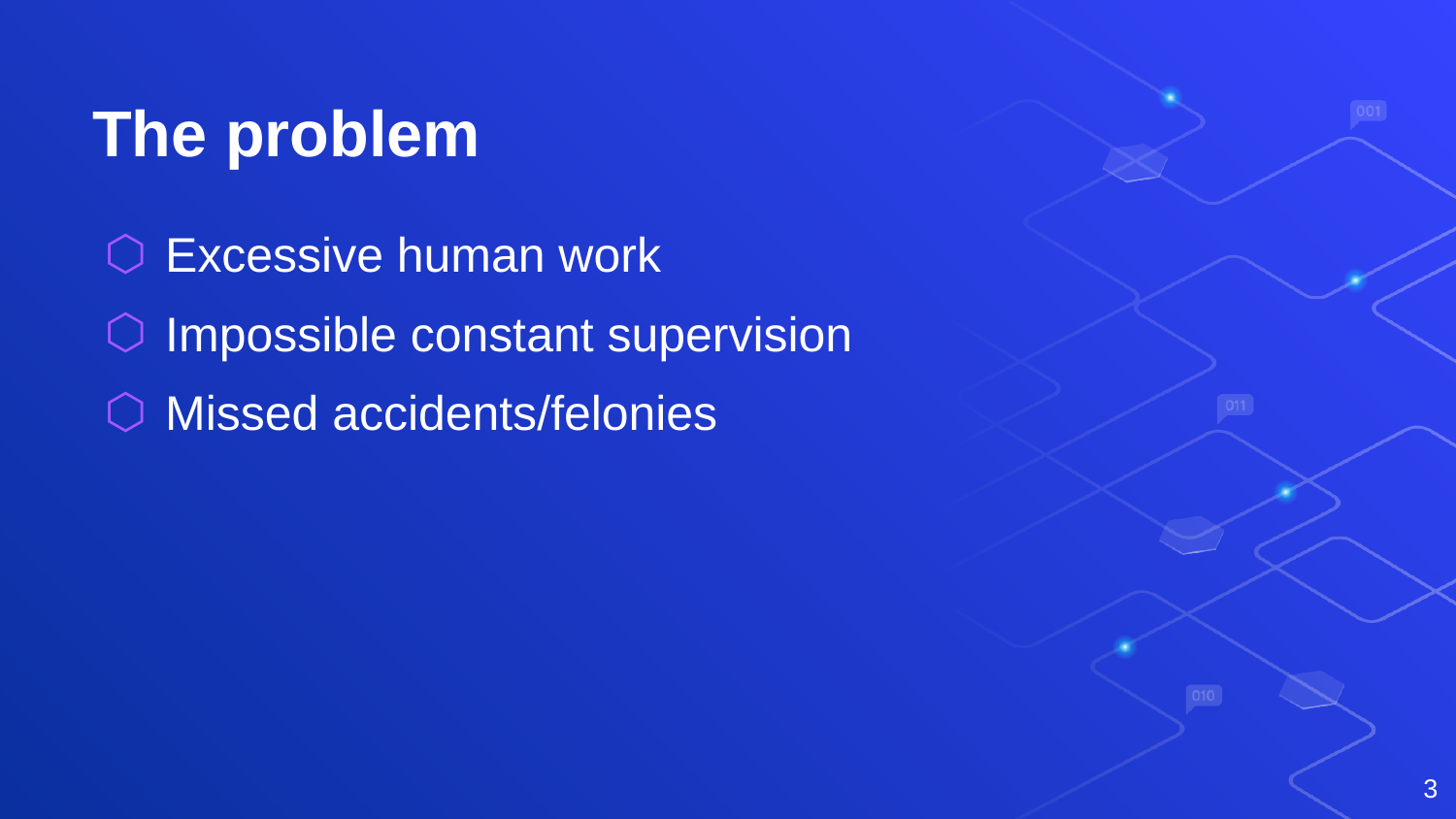

# The problem
Excessive human work
Impossible constant supervision
Missed accidents/felonies

3